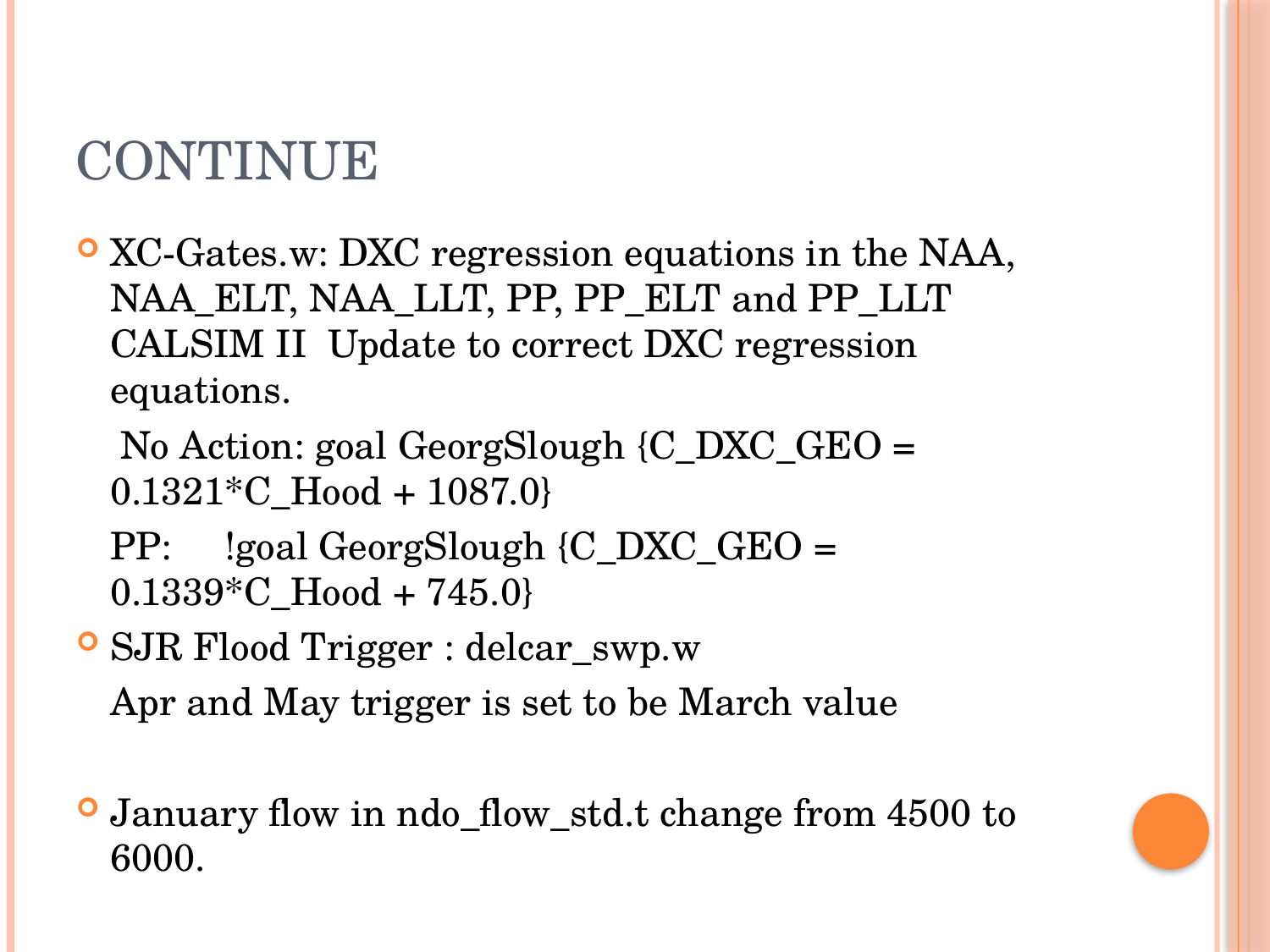

# Continue
XC-Gates.w: DXC regression equations in the NAA, NAA_ELT, NAA_LLT, PP, PP_ELT and PP_LLT CALSIM II  Update to correct DXC regression equations.
		 No Action: goal GeorgSlough {C_DXC_GEO = 			0.1321*C_Hood + 1087.0}
		PP: 	!goal GeorgSlough {C_DXC_GEO = 		0.1339*C_Hood + 745.0}
SJR Flood Trigger : delcar_swp.w
		Apr and May trigger is set to be March value

January flow in ndo_flow_std.t change from 4500 to 6000.